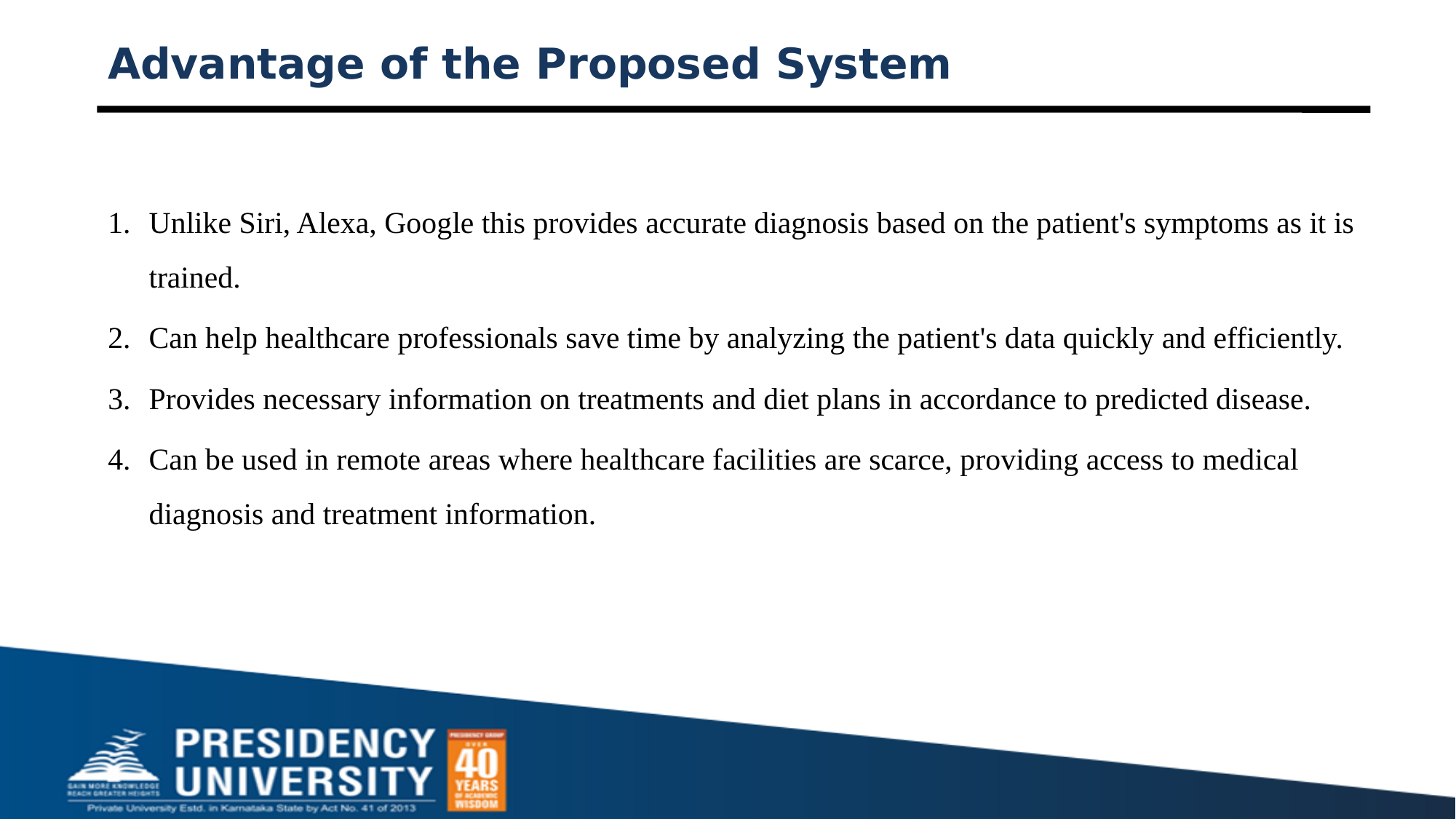

# Advantage of the Proposed System

Unlike Siri, Alexa, Google this provides accurate diagnosis based on the patient's symptoms as it is trained.
Can help healthcare professionals save time by analyzing the patient's data quickly and efficiently.
Provides necessary information on treatments and diet plans in accordance to predicted disease.
Can be used in remote areas where healthcare facilities are scarce, providing access to medical diagnosis and treatment information.